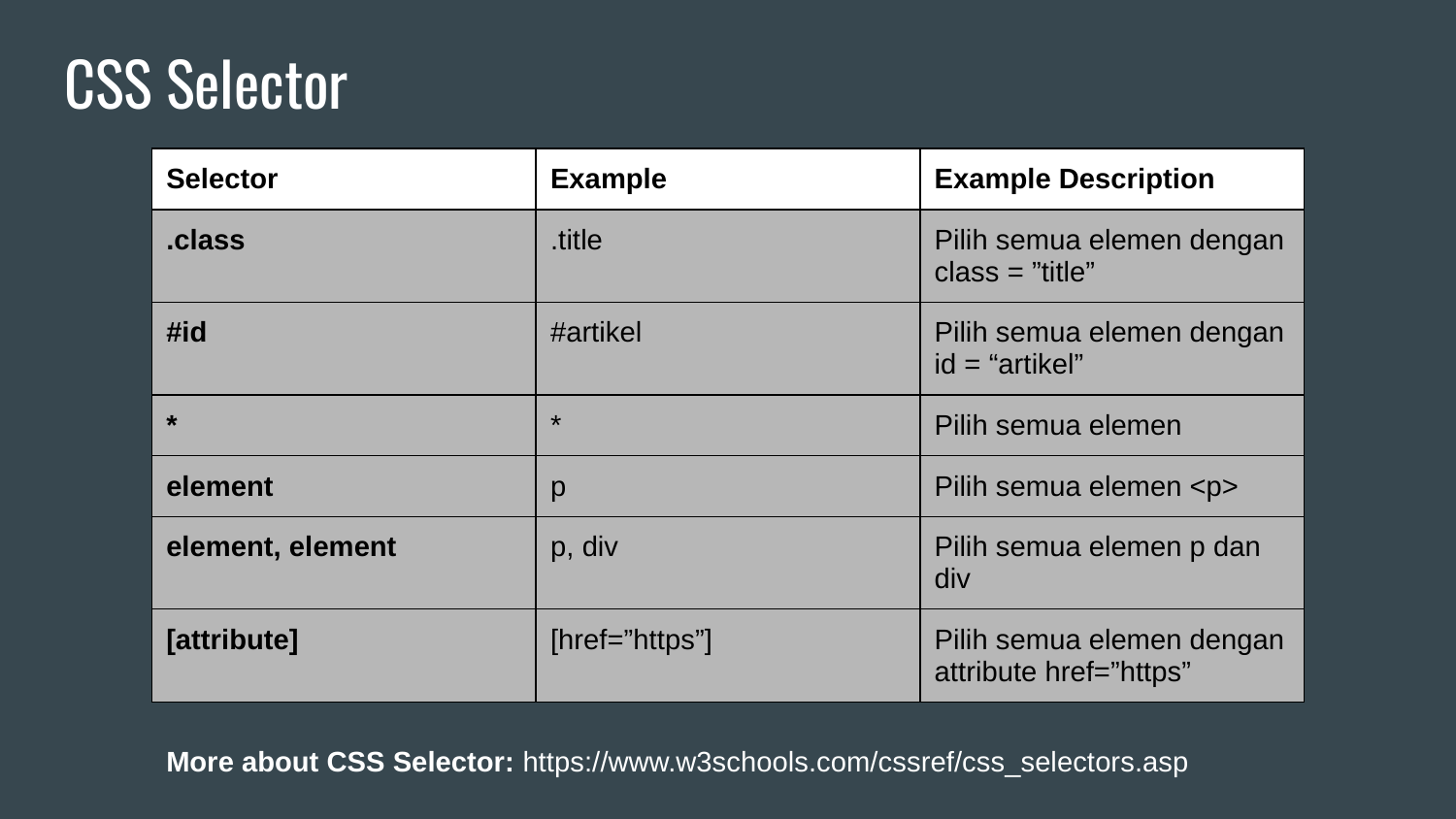

# CSS Selector
| Selector | Example | Example Description |
| --- | --- | --- |
| .class | .title | Pilih semua elemen dengan class = ”title” |
| #id | #artikel | Pilih semua elemen dengan id = “artikel” |
| \* | \* | Pilih semua elemen |
| element | p | Pilih semua elemen <p> |
| element, element | p, div | Pilih semua elemen p dan div |
| [attribute] | [href=”https”] | Pilih semua elemen dengan attribute href=”https” |
More about CSS Selector: https://www.w3schools.com/cssref/css_selectors.asp